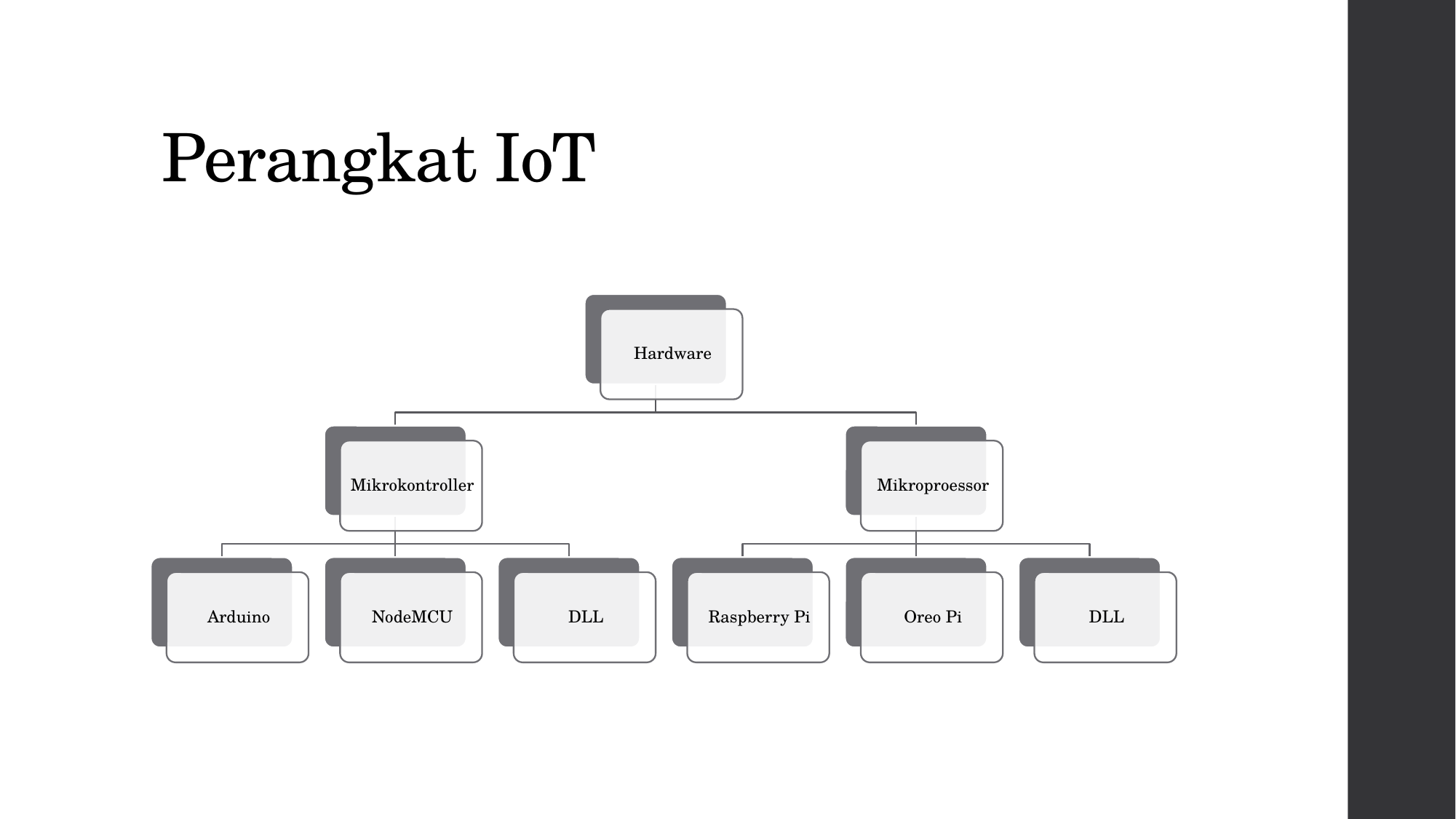

# Perangkat IoT
Hardware
Mikrokontroller
Arduino
NodeMCU
DLL
Mikroproessor
Raspberry Pi
Oreo Pi
DLL